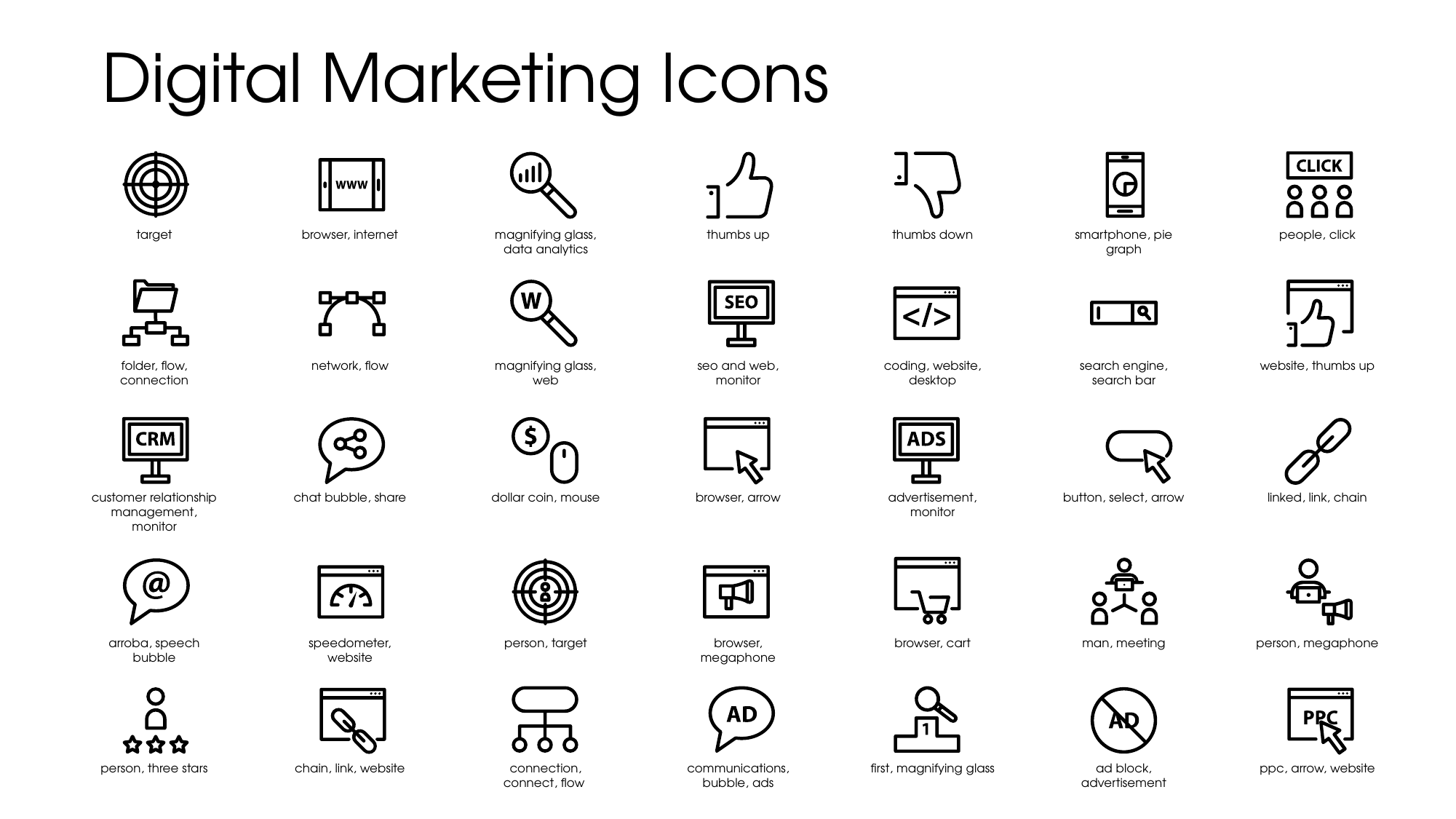

Digital Marketing Icons

target
browser, internet
magnifying glass, data analytics
thumbs up
thumbs down
smartphone, pie graph
people, click

folder, flow, connection
network, flow
magnifying glass, web
seo and web, monitor
coding, website, desktop
search engine, search bar
website, thumbs up

customer relationship management, monitor
chat bubble, share
dollar coin, mouse
browser, arrow

advertisement, monitor
button, select, arrow
linked, link, chain

arroba, speech bubble
speedometer, website
person, target
browser, megaphone
browser, cart
man, meeting
person, megaphone

person, three stars
chain, link, website
connection, connect, flow
communications, bubble, ads
first, magnifying glass
ad block, advertisement
ppc, arrow, website